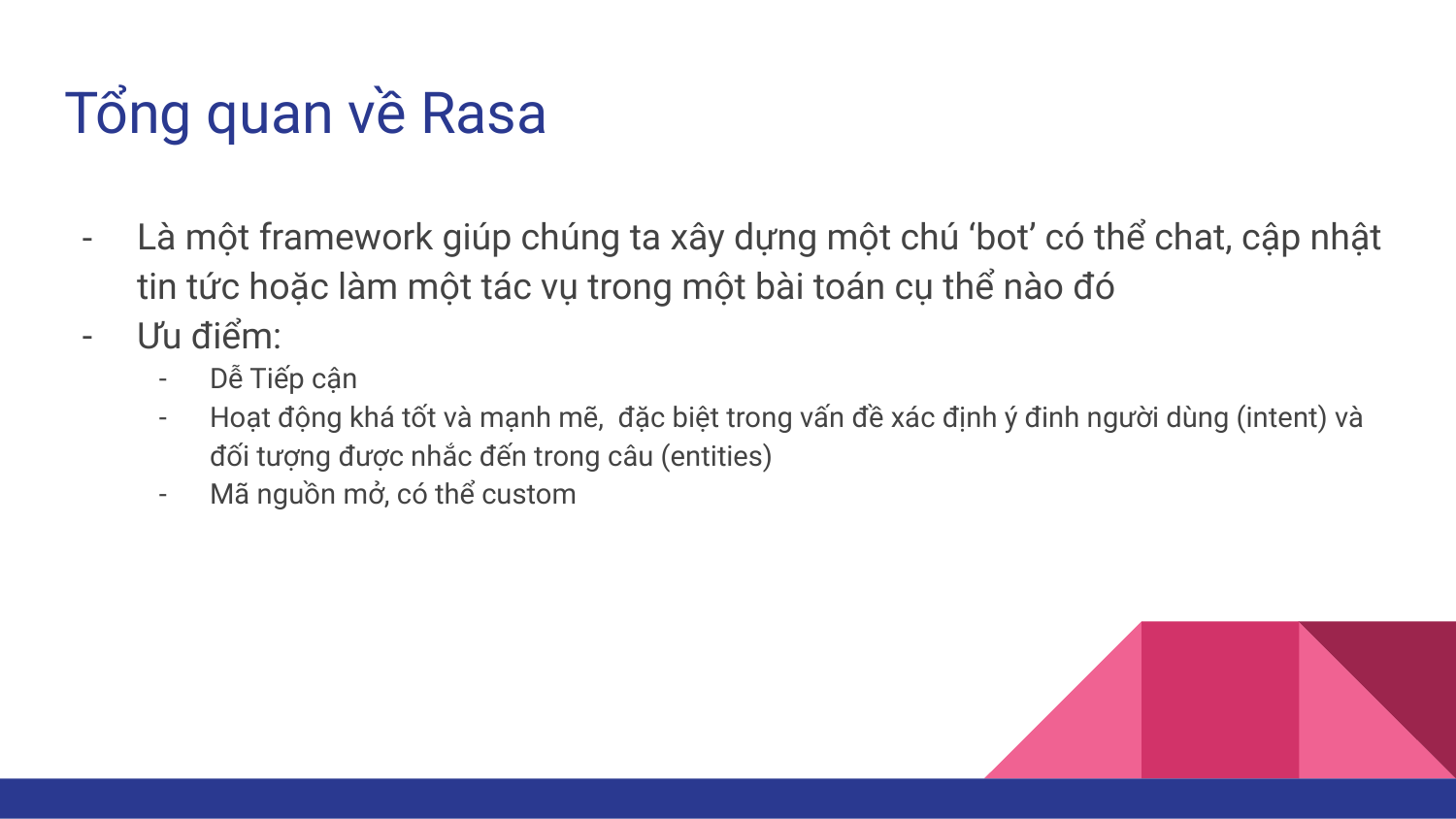

# Tổng quan về Rasa
Là một framework giúp chúng ta xây dựng một chú ‘bot’ có thể chat, cập nhật tin tức hoặc làm một tác vụ trong một bài toán cụ thể nào đó
Ưu điểm:
Dễ Tiếp cận
Hoạt động khá tốt và mạnh mẽ,  đặc biệt trong vấn đề xác định ý đinh người dùng (intent) và đối tượng được nhắc đến trong câu (entities)
Mã nguồn mở, có thể custom